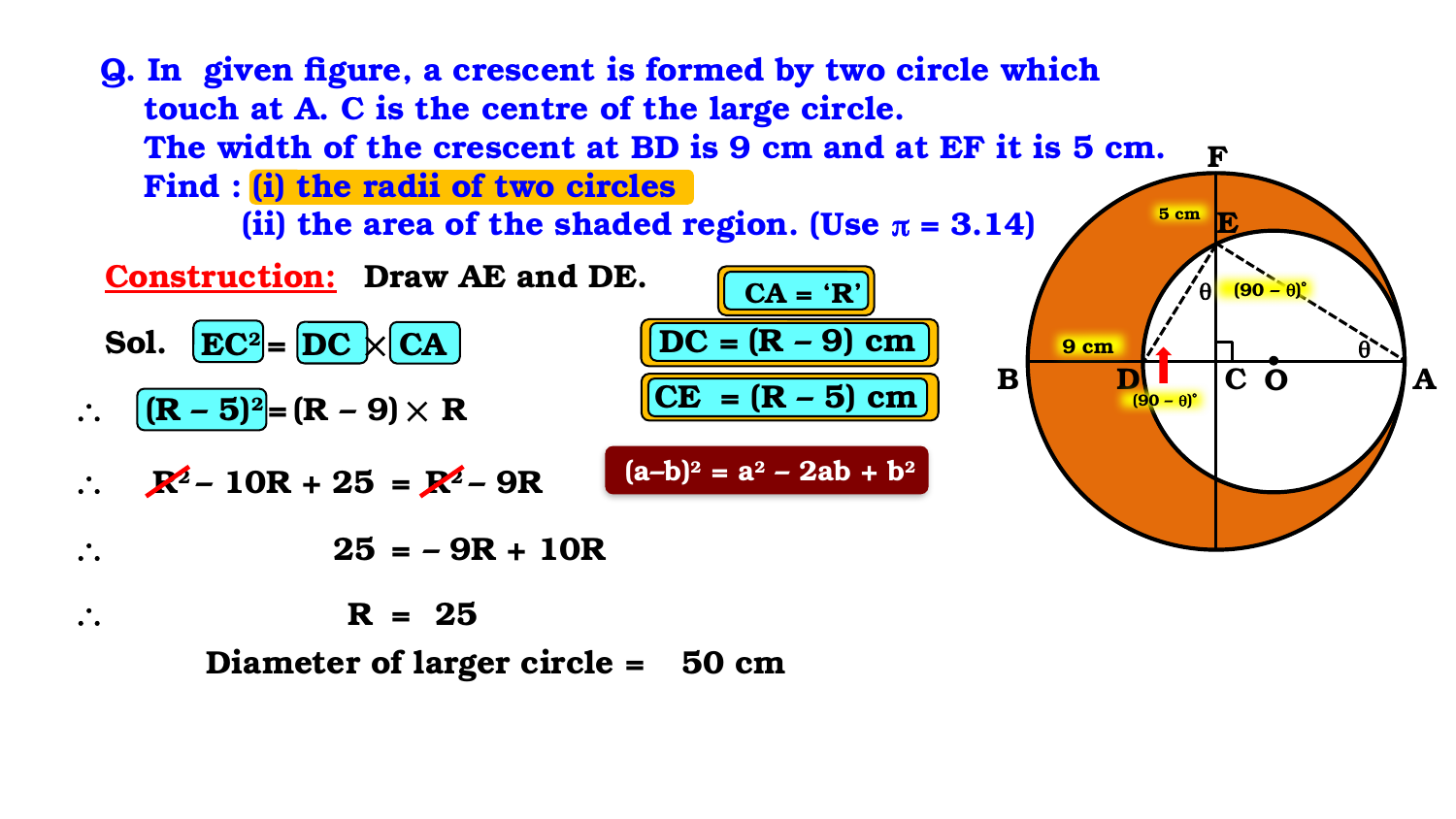

Q. In  given figure, a crescent is formed by two circle which
    touch at A. C is the centre of the large circle.
    The width of the crescent at BD is 9 cm and at EF it is 5 cm.
    Find : (i) the radii of two circles
             (ii) the area of the shaded region. (Use π = 3.14)

F

E
5 cm

Construction:
Draw AE and DE.

CA = ‘R’
θ
(90 – θ)°

(R – 9) cm
DC
=
Sol.
EC2
=
DC × CA

θ
9 cm

B
D
C
A
O

CE
=
(R – 5) cm

∴
(R – 5)2
=
(R – 9)
×
R
(90 – θ)°

(a–b)2 = a2 – 2ab + b2
∴
R2 – 10R + 25
=
R2 – 9R
∴
25
=
– 9R + 10R
∴
R
=
25
Diameter of larger circle =
50 cm